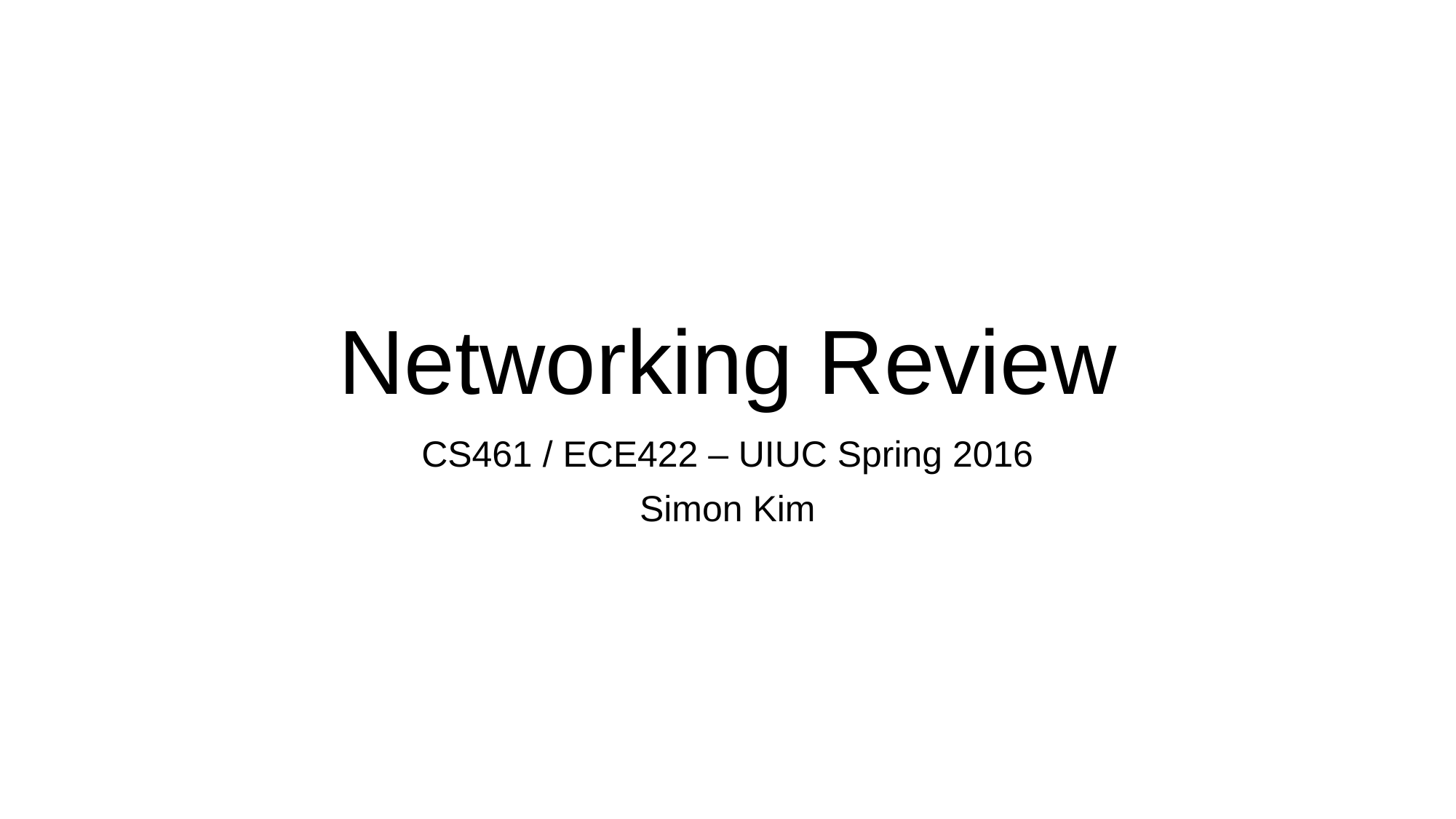

# Networking Review
CS461 / ECE422 – UIUC Spring 2016
Simon Kim